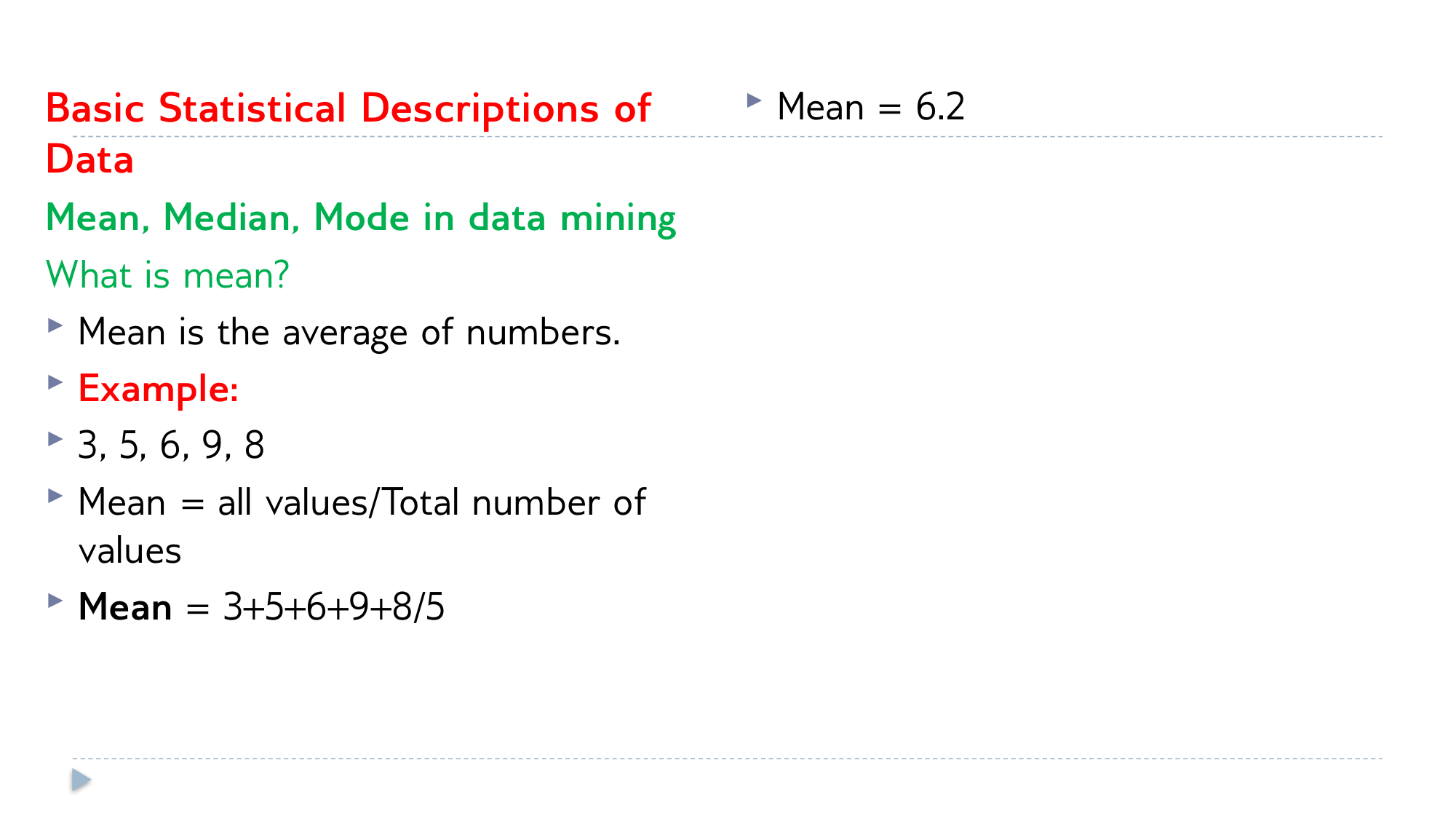

Basic Statistical Descriptions of Data
Mean, Median, Mode in data mining
What is mean?
Mean is the average of numbers.
Example:
3, 5, 6, 9, 8
Mean = all values/Total number of values
Mean = 3+5+6+9+8/5
Mean = 6.2